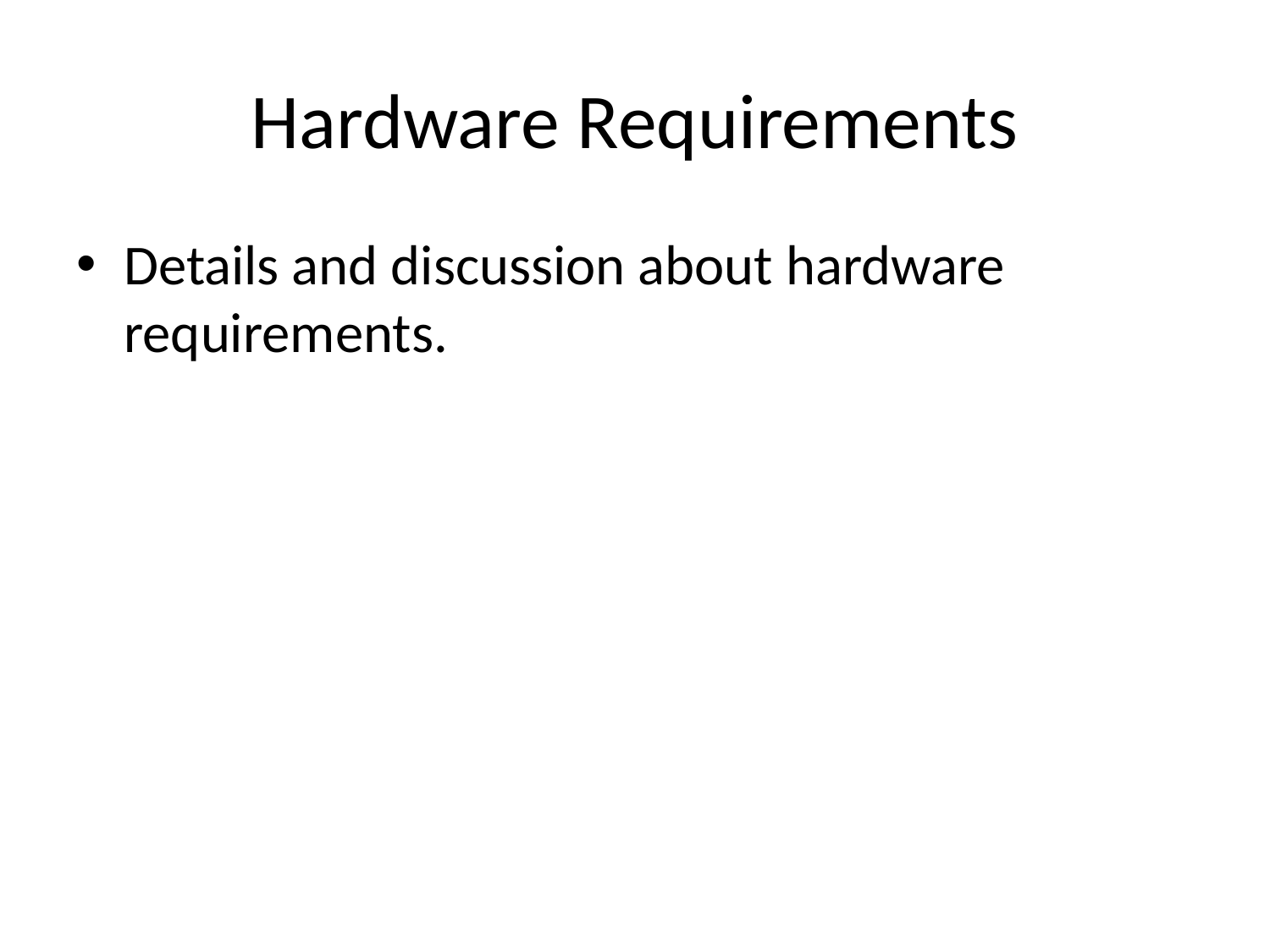

# Hardware Requirements
Details and discussion about hardware requirements.